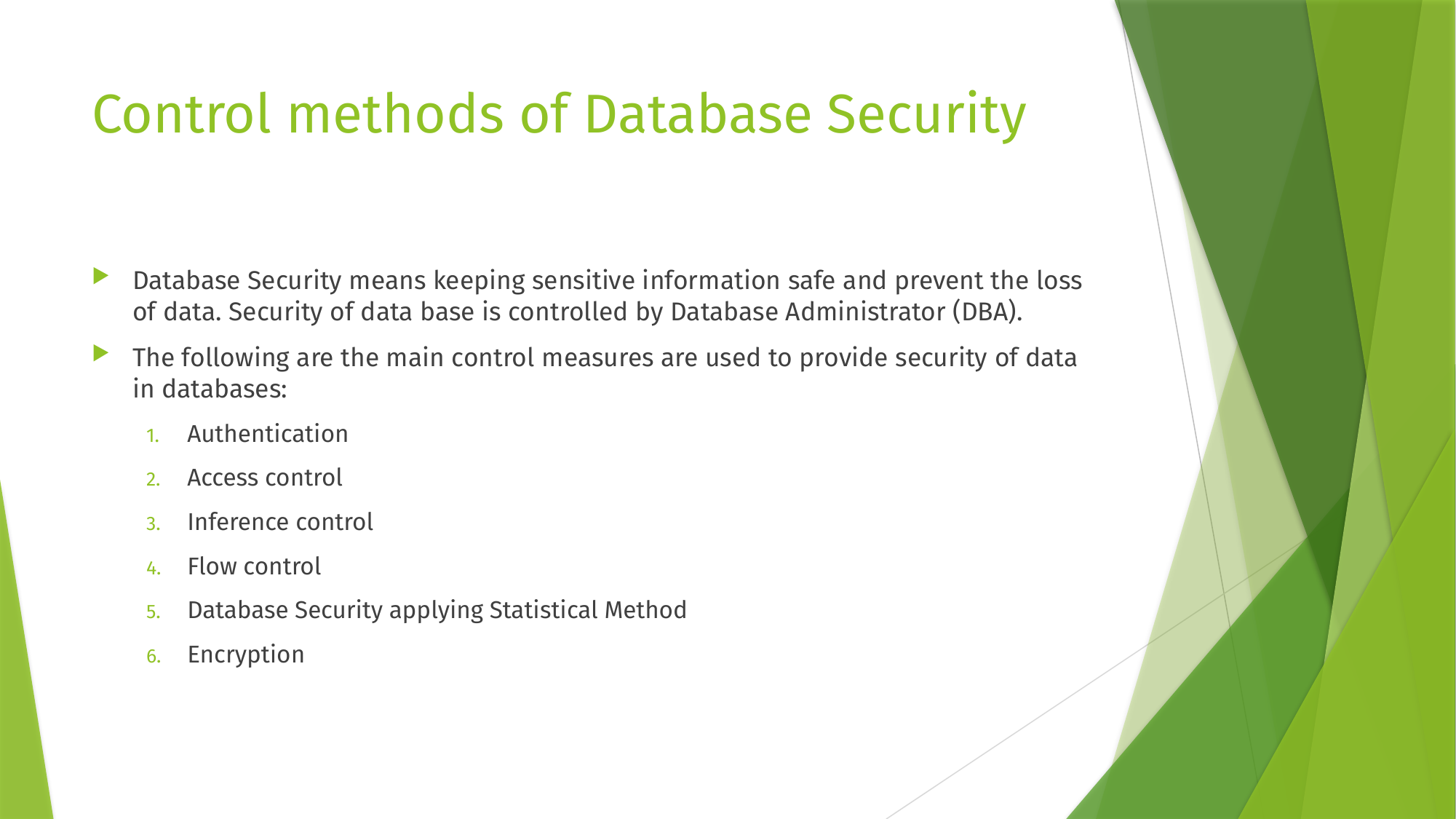

# Control methods of Database Security
Database Security means keeping sensitive information safe and prevent the loss of data. Security of data base is controlled by Database Administrator (DBA).
The following are the main control measures are used to provide security of data in databases:
Authentication
Access control
Inference control
Flow control
Database Security applying Statistical Method
Encryption